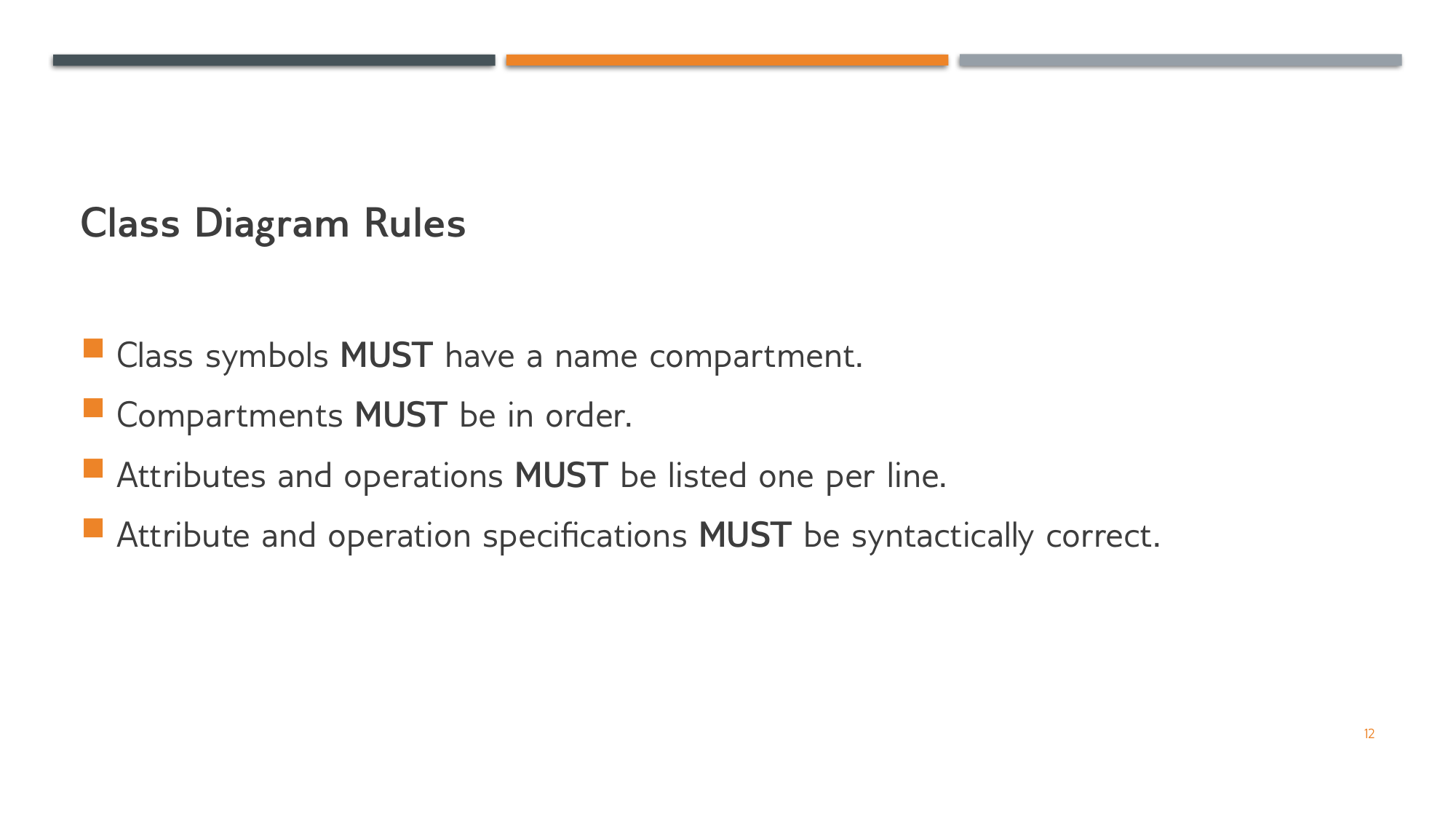

CLASS Design – (UML) – CLASs DIAGRAMs
Class Diagram Rules

Class symbols MUST have a name compartment.
Compartments MUST be in order.
Attributes and operations MUST be listed one per line.
Attribute and operation specifications MUST be syntactically correct.

12